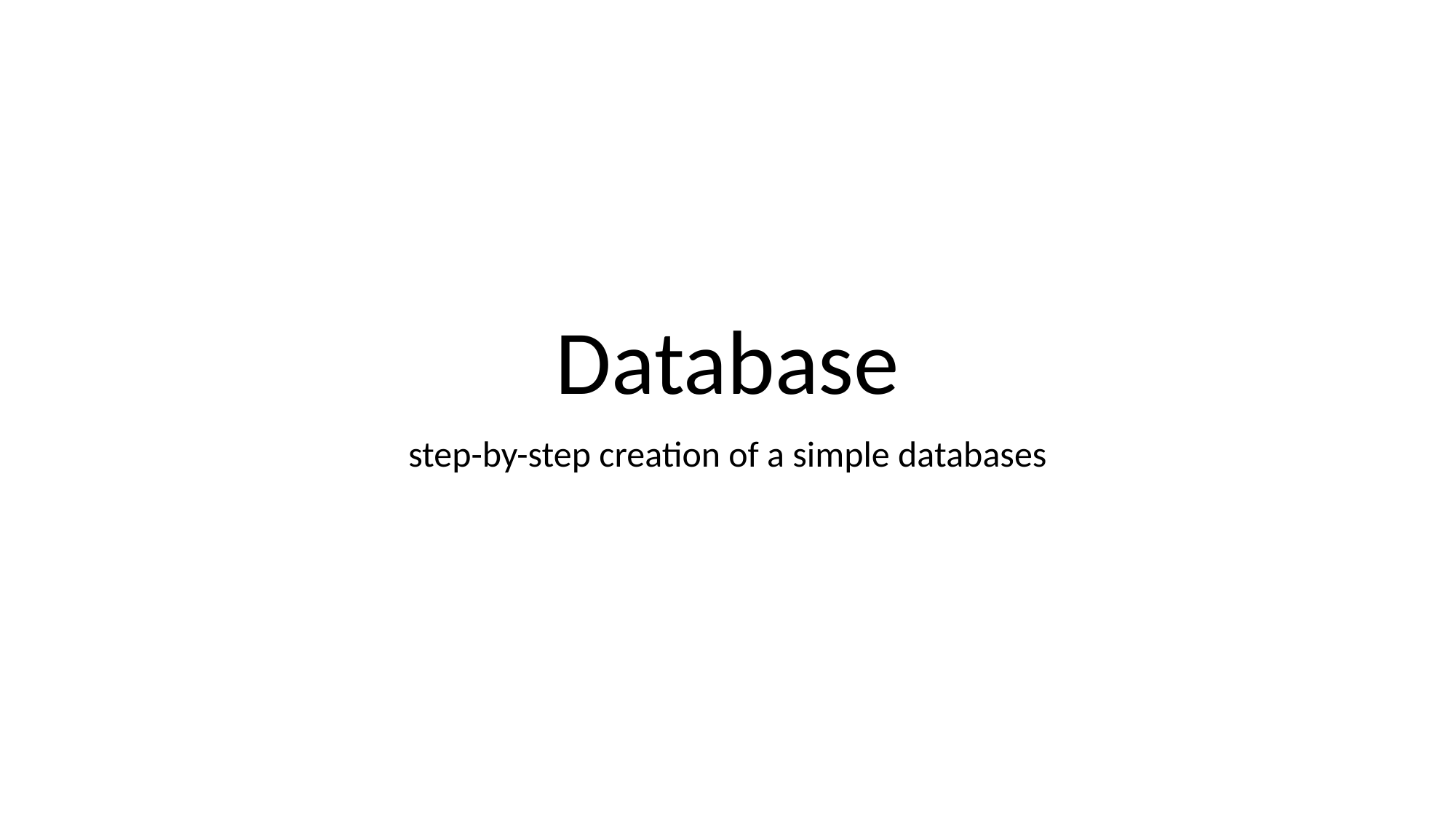

# Database
step-by-step creation of a simple databases